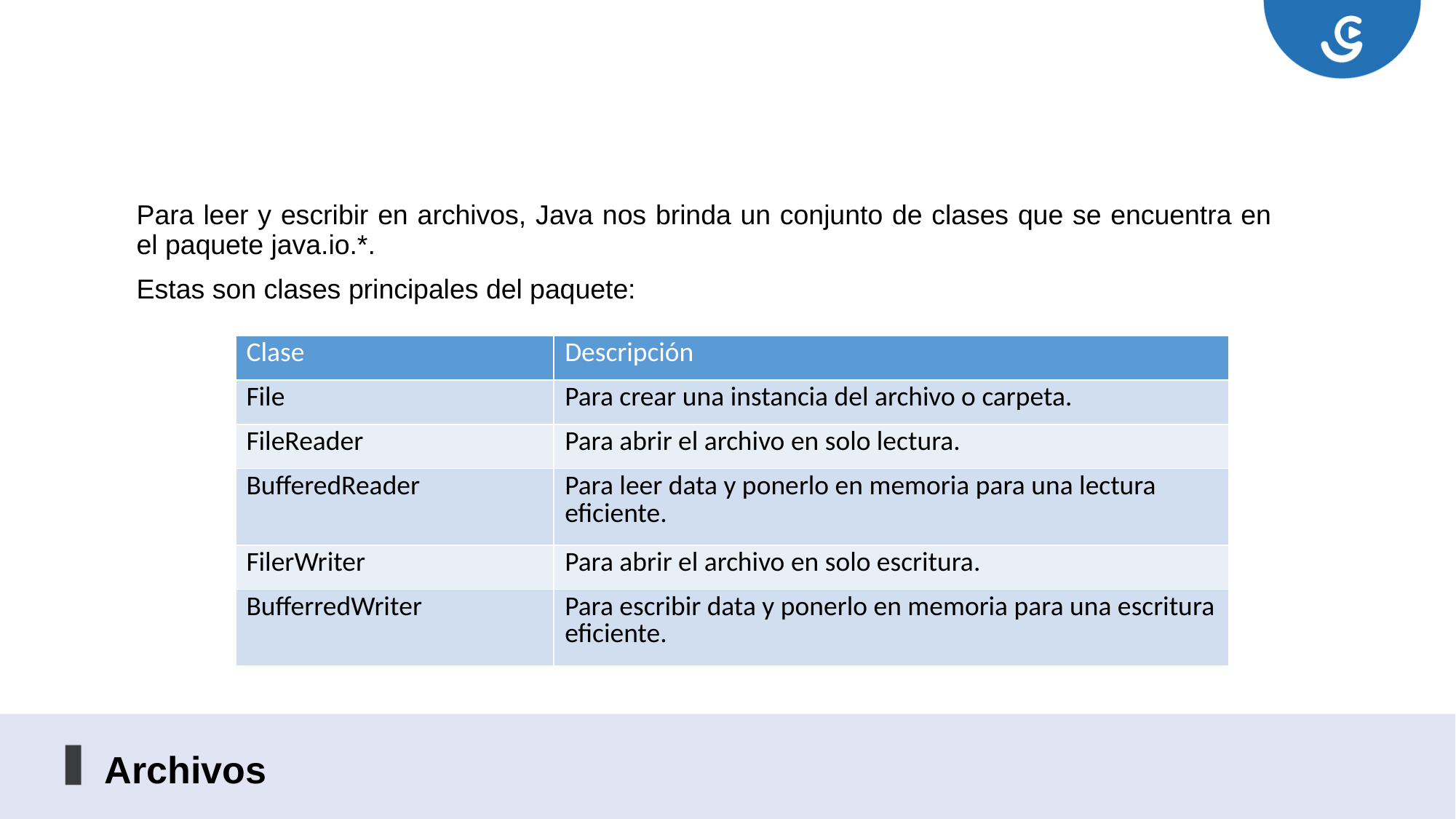

Arreglos
Para leer y escribir en archivos, Java nos brinda un conjunto de clases que se encuentra en el paquete java.io.*.
Estas son clases principales del paquete:

| Clase | Descripción |
| --- | --- |
| File | Para crear una instancia del archivo o carpeta. |
| FileReader | Para abrir el archivo en solo lectura. |
| BufferedReader | Para leer data y ponerlo en memoria para una lectura eficiente. |
| FilerWriter | Para abrir el archivo en solo escritura. |
| BufferredWriter | Para escribir data y ponerlo en memoria para una escritura eficiente. |
Archivos